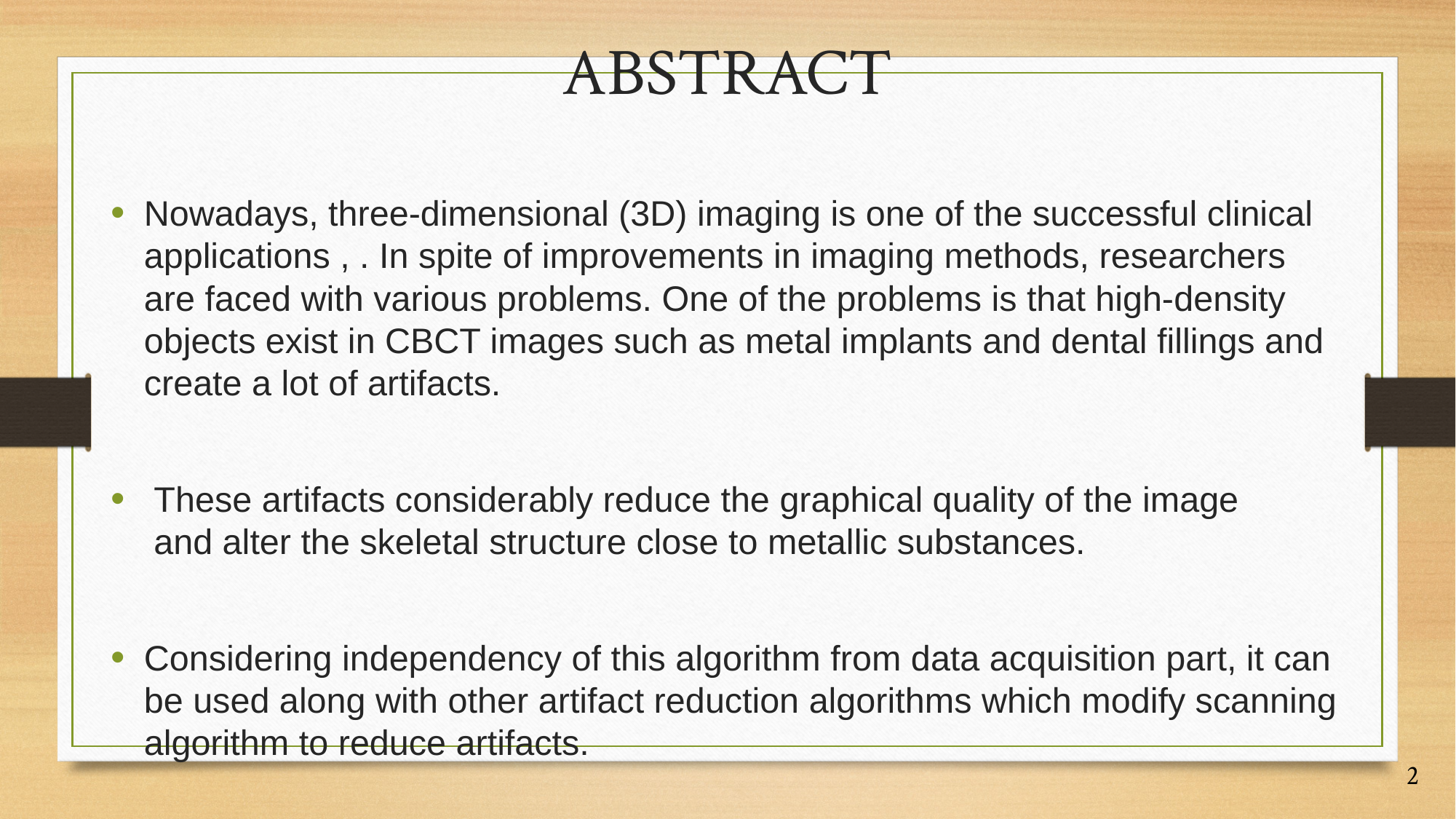

# ABSTRACT
Nowadays, three-dimensional (3D) imaging is one of the successful clinical applications , . In spite of improvements in imaging methods, researchers are faced with various problems. One of the problems is that high-density objects exist in CBCT images such as metal implants and dental fillings and create a lot of artifacts.

 These artifacts considerably reduce the graphical quality of the image            and alter the skeletal structure close to metallic substances.

Considering independency of this algorithm from data acquisition part, it can be used along with other artifact reduction algorithms which modify scanning algorithm to reduce artifacts.
2